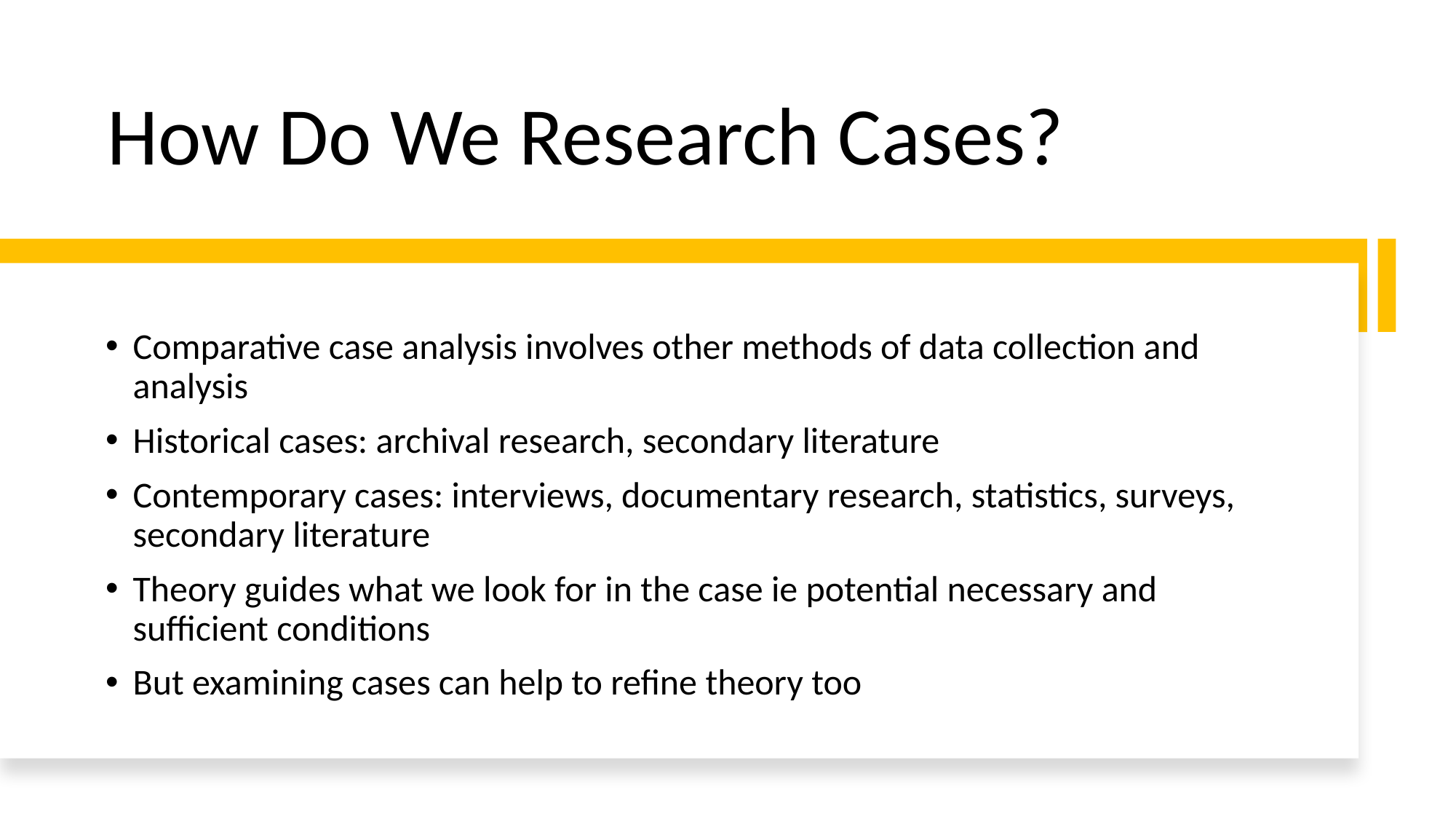

# How Do We Research Cases?

Comparative case analysis involves other methods of data collection and analysis
Historical cases: archival research, secondary literature
Contemporary cases: interviews, documentary research, statistics, surveys, secondary literature
Theory guides what we look for in the case ie potential necessary and sufficient conditions
But examining cases can help to refine theory too